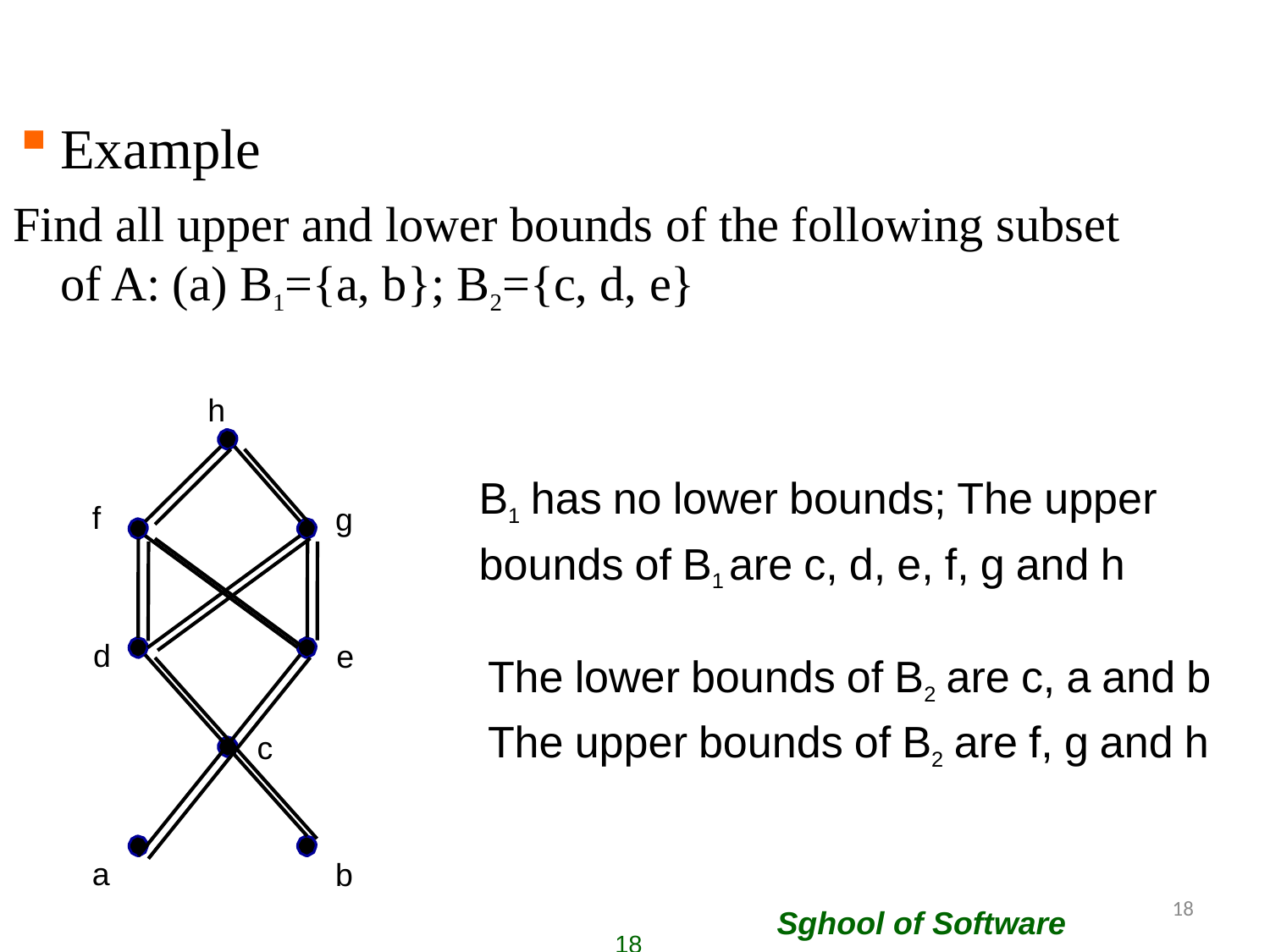

Example
Find all upper and lower bounds of the following subset of A: (a) B1={a, b}; B2={c, d, e}
h

B1  has no lower bounds; The upper bounds of B1 are c, d, e, f, g and h
f
g

d
e

The lower bounds of B2  are c, a and b The upper bounds of B2  are f, g and h

c

a
b

18
Sghool of Software
18